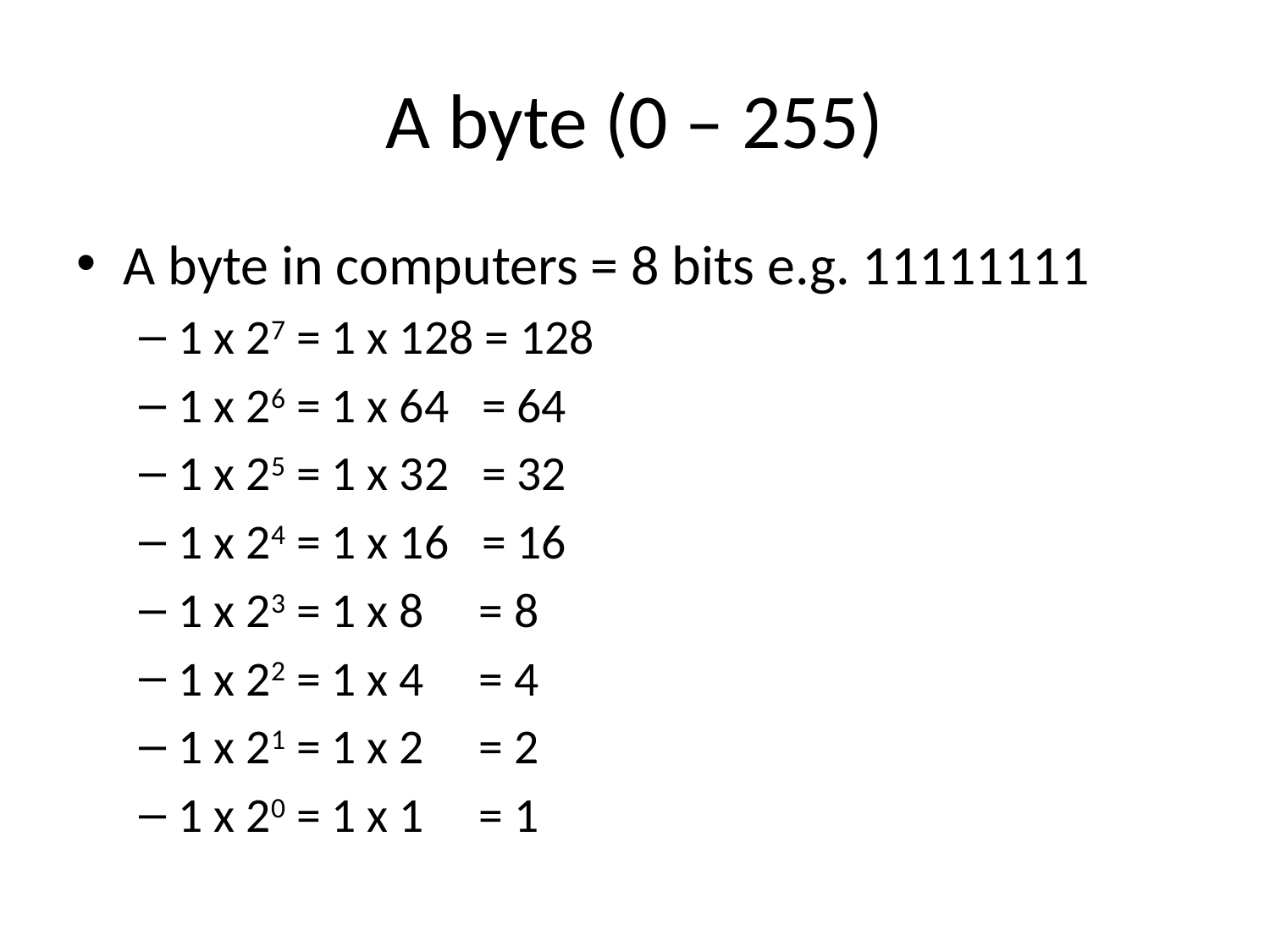

# A byte (0 – 255)
A byte in computers = 8 bits e.g. 11111111
1 x 27 = 1 x 128 = 128
1 x 26 = 1 x 64   = 64
1 x 25 = 1 x 32   = 32
1 x 24 = 1 x 16   = 16
1 x 23 = 1 x 8     = 8
1 x 22 = 1 x 4     = 4
1 x 21 = 1 x 2     = 2
1 x 20 = 1 x 1     = 1